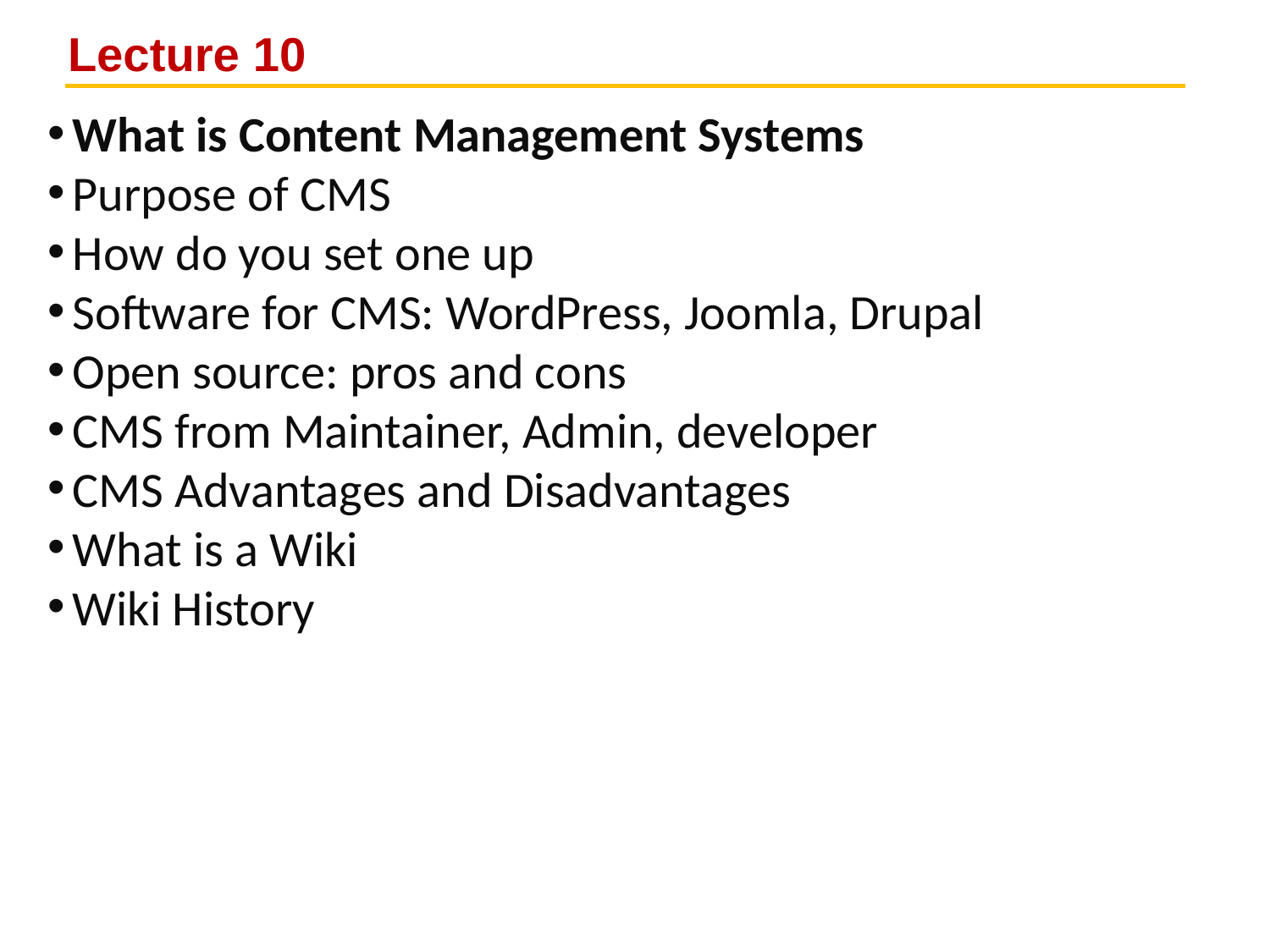

# Lecture 10
What is Content Management Systems
Purpose of CMS
How do you set one up
Software for CMS: WordPress, Joomla, Drupal
Open source: pros and cons
CMS from Maintainer, Admin, developer
CMS Advantages and Disadvantages
What is a Wiki
Wiki History